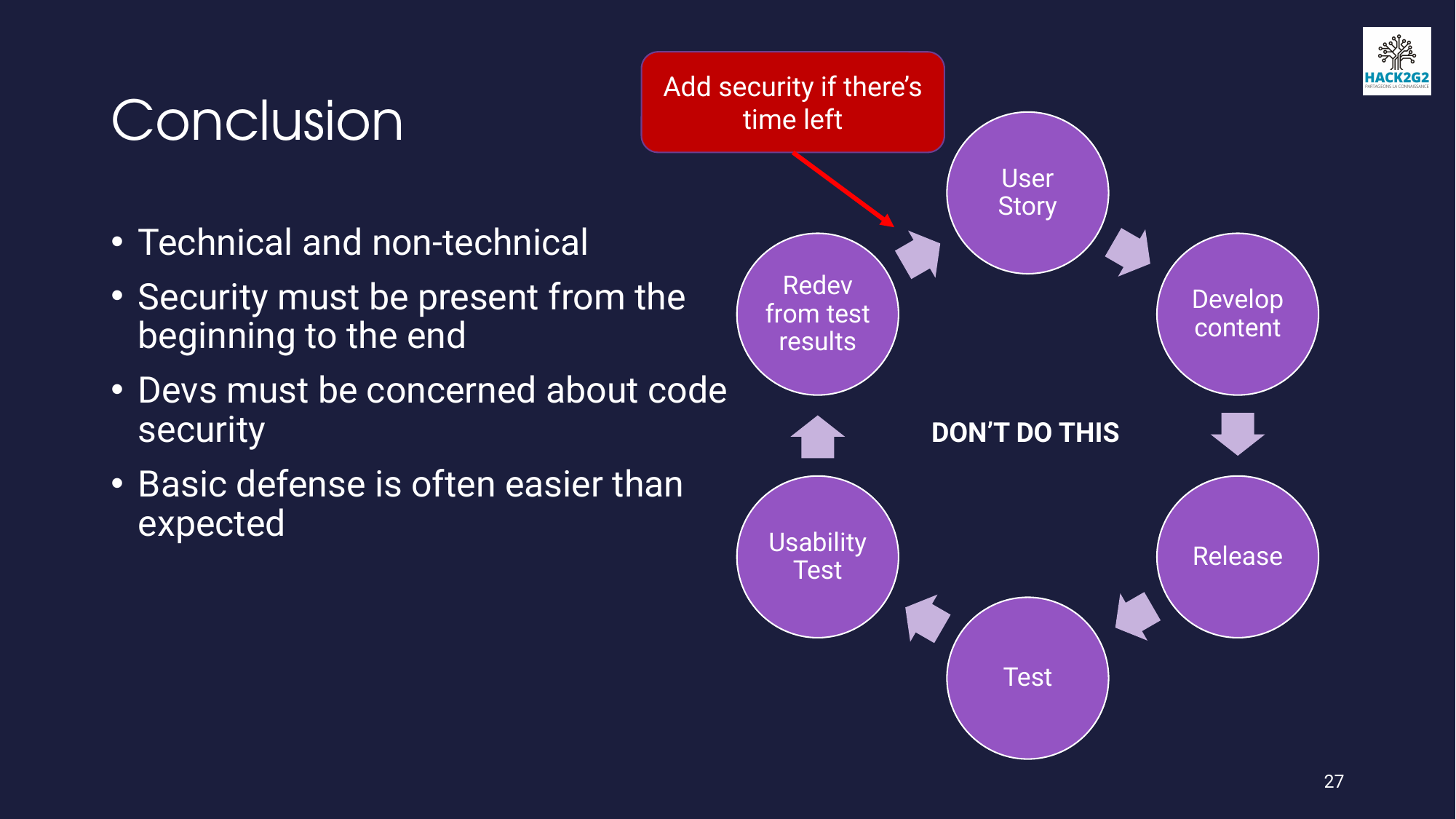

# Conclusion
Add security if there’s time left
User Story

Develop content

Release

Test

Usability Test

Redev from test results

Technical and non-technical
Security must be present from the beginning to the end
Devs must be concerned about code security
Basic defense is often easier than expected

DON’T DO THIS
27